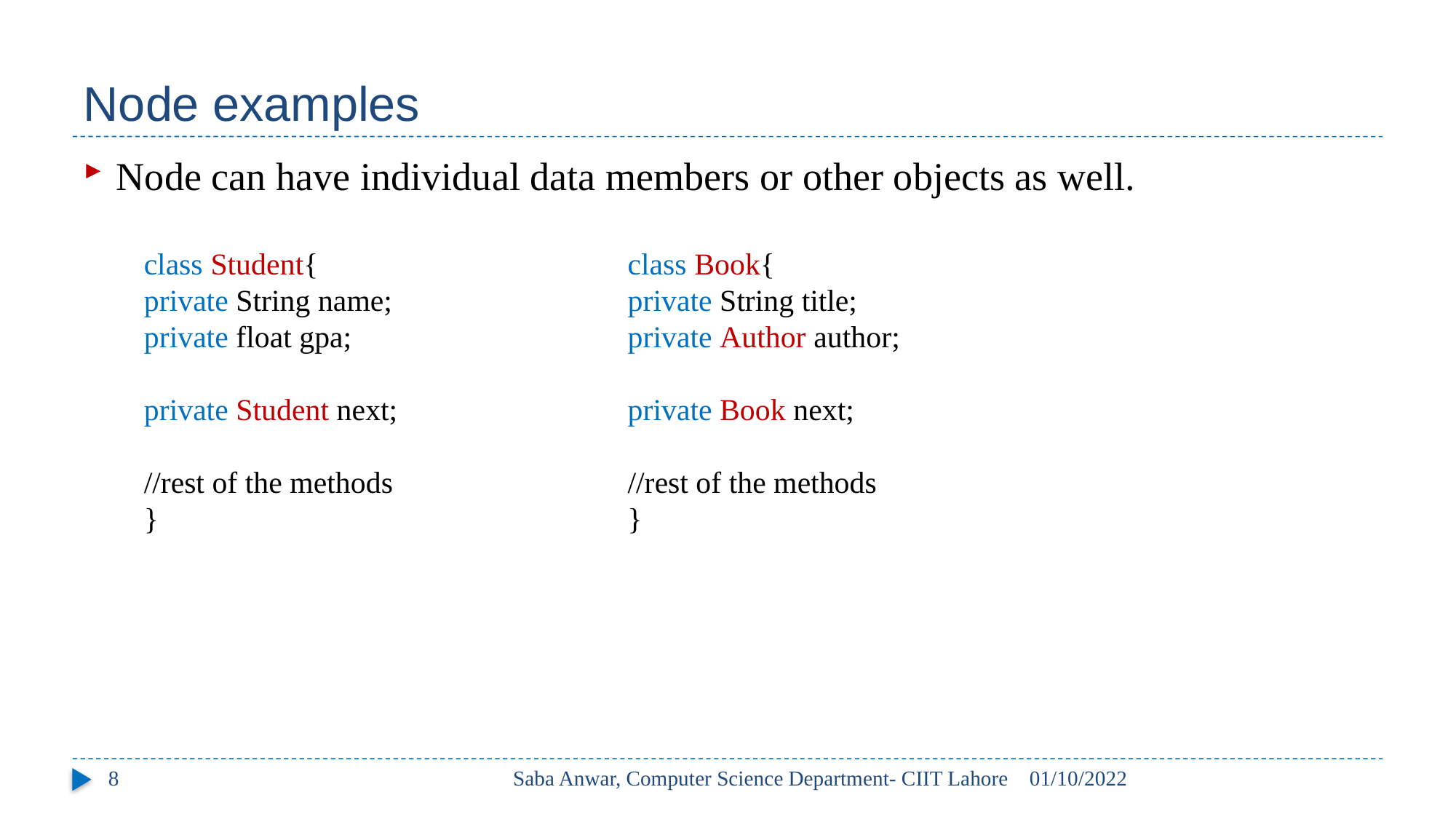

# Node examples
Node can have individual data members or other objects as well.
class Student{
private String name;
private float gpa;

private Student next;

//rest of the methods
}
class Book{
private String title;
private Author author;

private Book next;

//rest of the methods
}
8
Saba Anwar, Computer Science Department- CIIT Lahore
01/10/2022